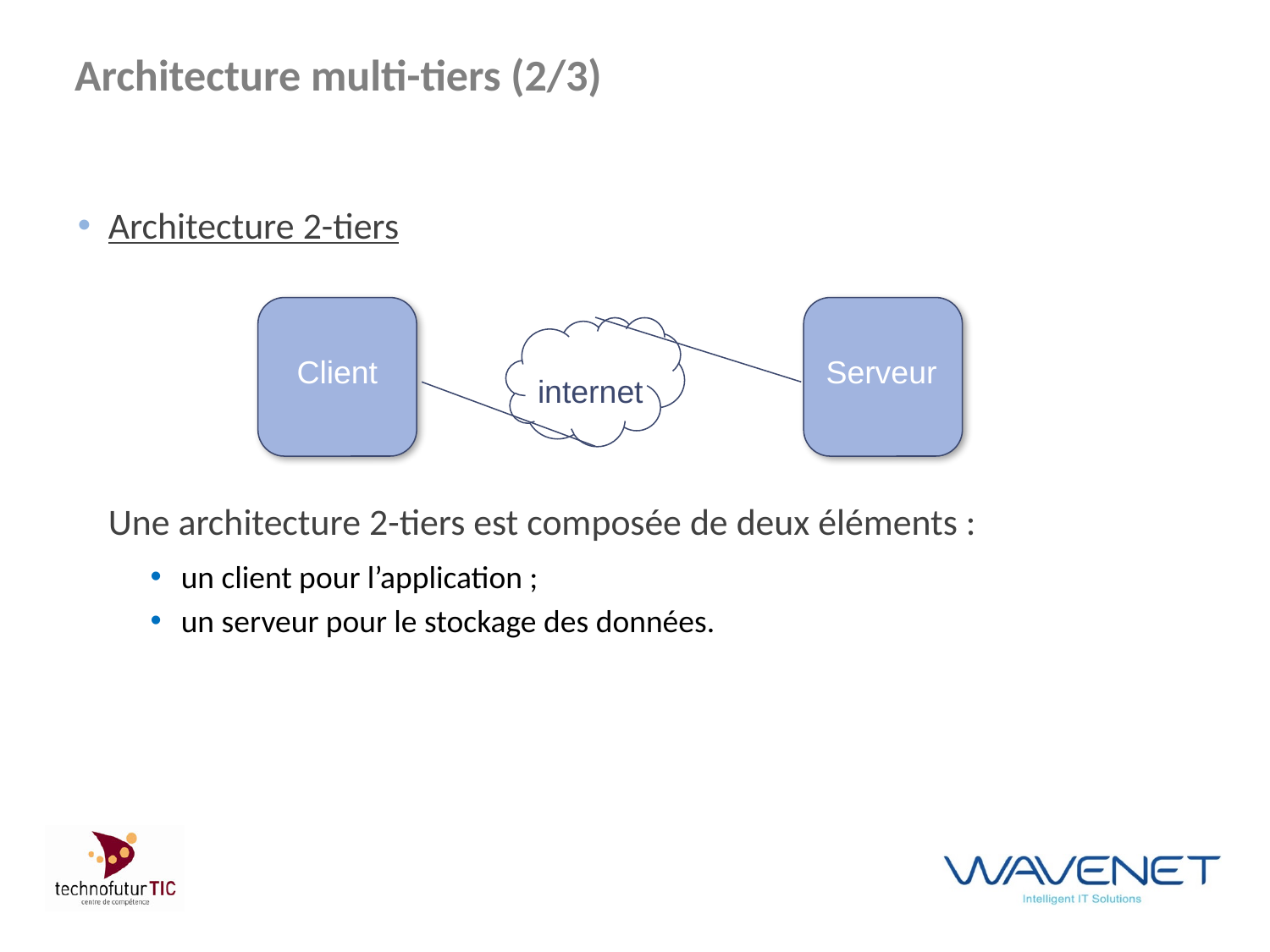

# Architecture multi-tiers (2/3)
Architecture 2-tiers

	Une architecture 2-tiers est composée de deux éléments :
un client pour l’application ;
un serveur pour le stockage des données.

Client

Serveur

internet